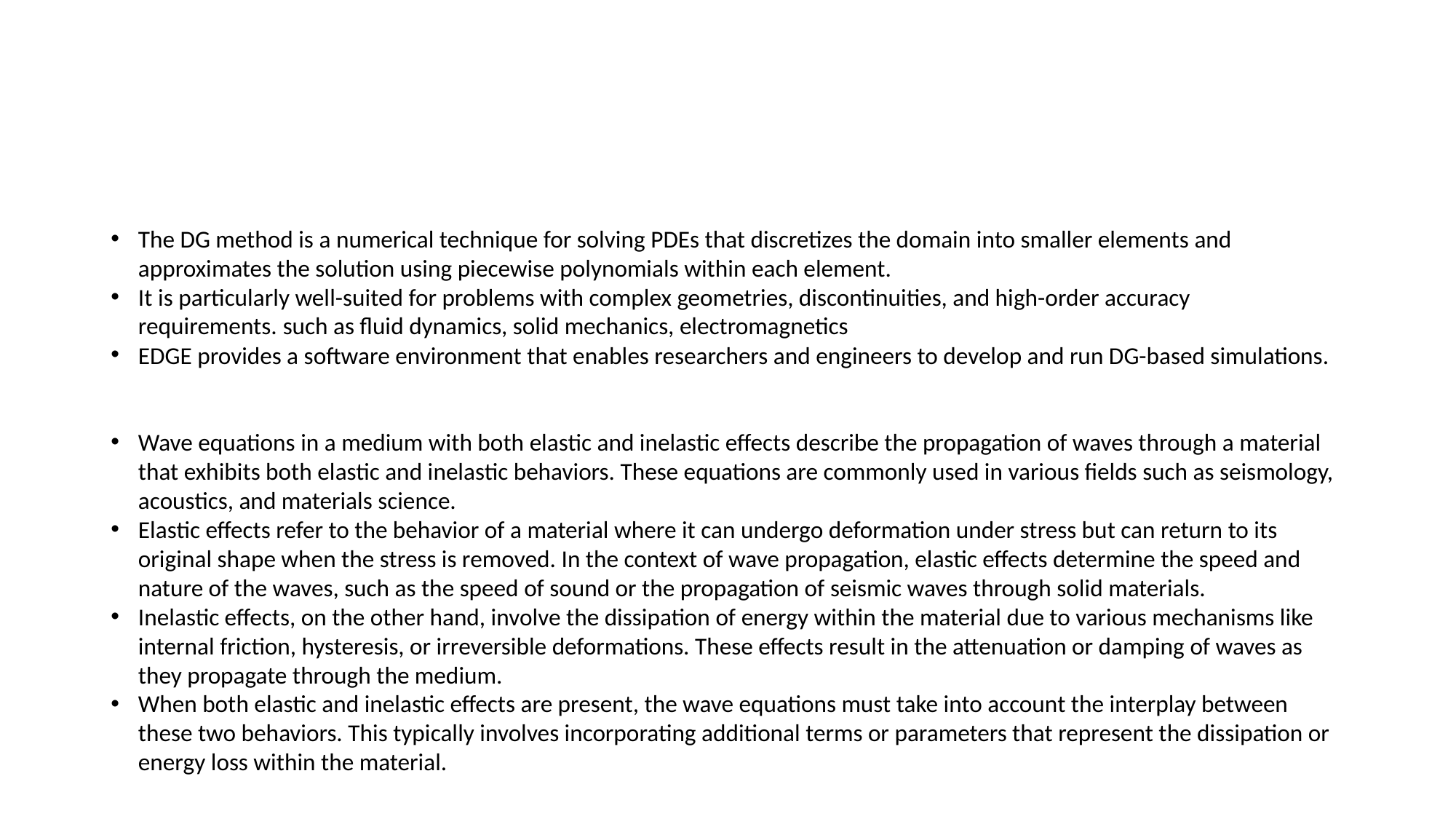

#
The DG method is a numerical technique for solving PDEs that discretizes the domain into smaller elements and approximates the solution using piecewise polynomials within each element.
It is particularly well-suited for problems with complex geometries, discontinuities, and high-order accuracy requirements. such as fluid dynamics, solid mechanics, electromagnetics
EDGE provides a software environment that enables researchers and engineers to develop and run DG-based simulations.

Wave equations in a medium with both elastic and inelastic effects describe the propagation of waves through a material that exhibits both elastic and inelastic behaviors. These equations are commonly used in various fields such as seismology, acoustics, and materials science.
Elastic effects refer to the behavior of a material where it can undergo deformation under stress but can return to its original shape when the stress is removed. In the context of wave propagation, elastic effects determine the speed and nature of the waves, such as the speed of sound or the propagation of seismic waves through solid materials.
Inelastic effects, on the other hand, involve the dissipation of energy within the material due to various mechanisms like internal friction, hysteresis, or irreversible deformations. These effects result in the attenuation or damping of waves as they propagate through the medium.
When both elastic and inelastic effects are present, the wave equations must take into account the interplay between these two behaviors. This typically involves incorporating additional terms or parameters that represent the dissipation or energy loss within the material.